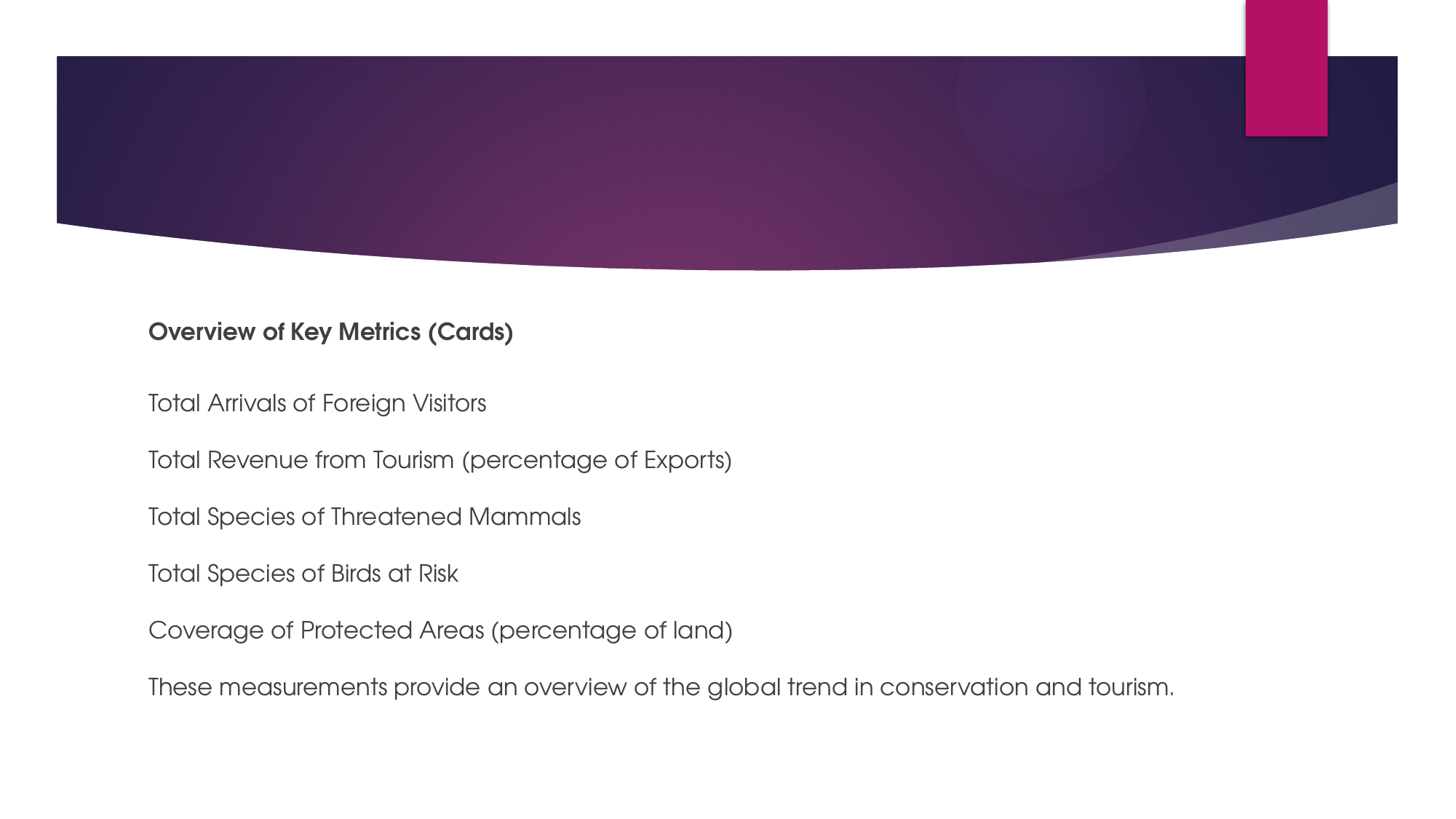

#
Overview of Key Metrics (Cards)
Total Arrivals of Foreign Visitors
Total Revenue from Tourism (percentage of Exports)
Total Species of Threatened Mammals
Total Species of Birds at Risk
Coverage of Protected Areas (percentage of land)
These measurements provide an overview of the global trend in conservation and tourism.